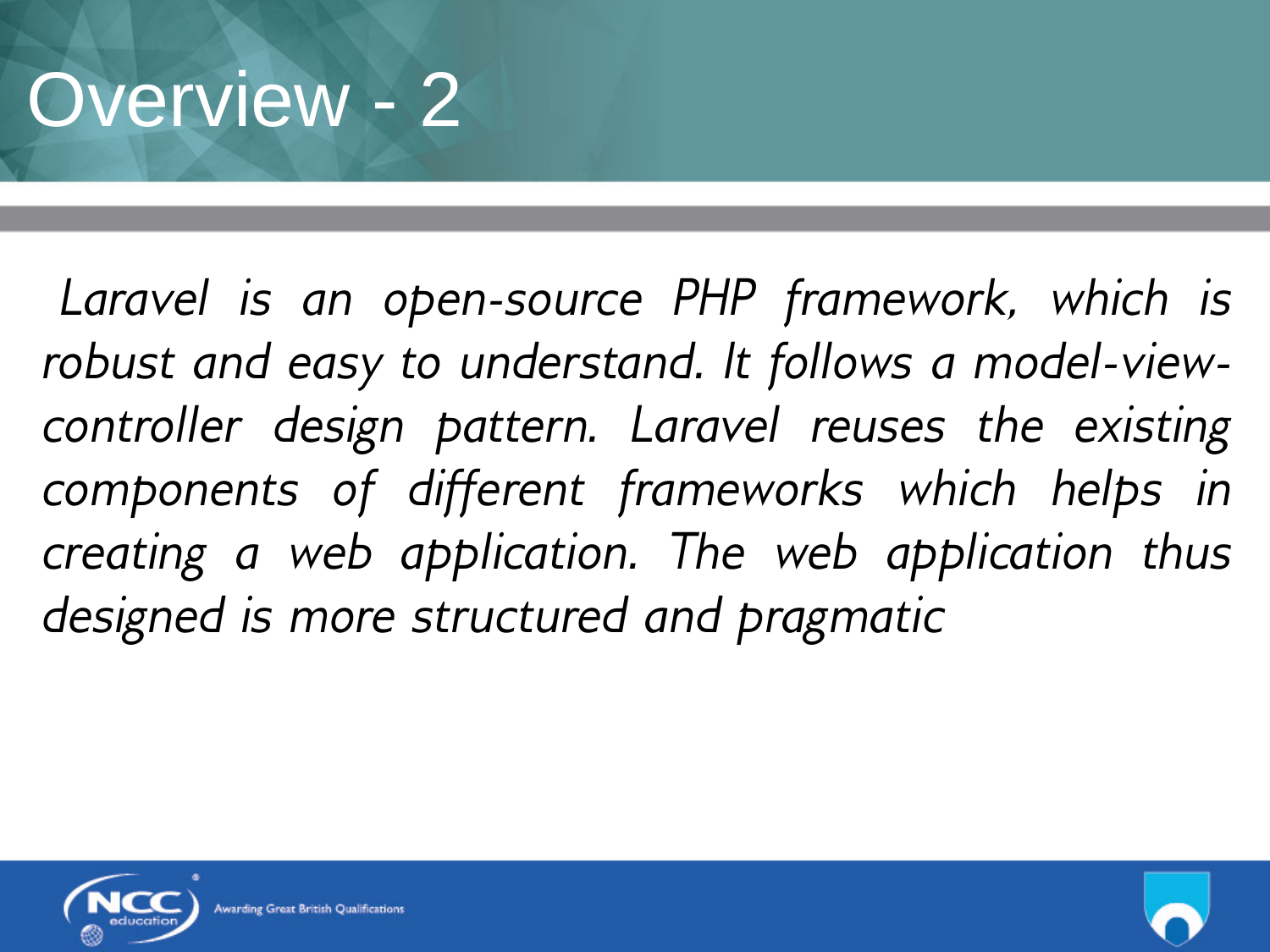

# Overview - 2
 Laravel is an open-source PHP framework, which is robust and easy to understand. It follows a model-view-controller design pattern. Laravel reuses the existing components of different frameworks which helps in creating a web application. The web application thus designed is more structured and pragmatic